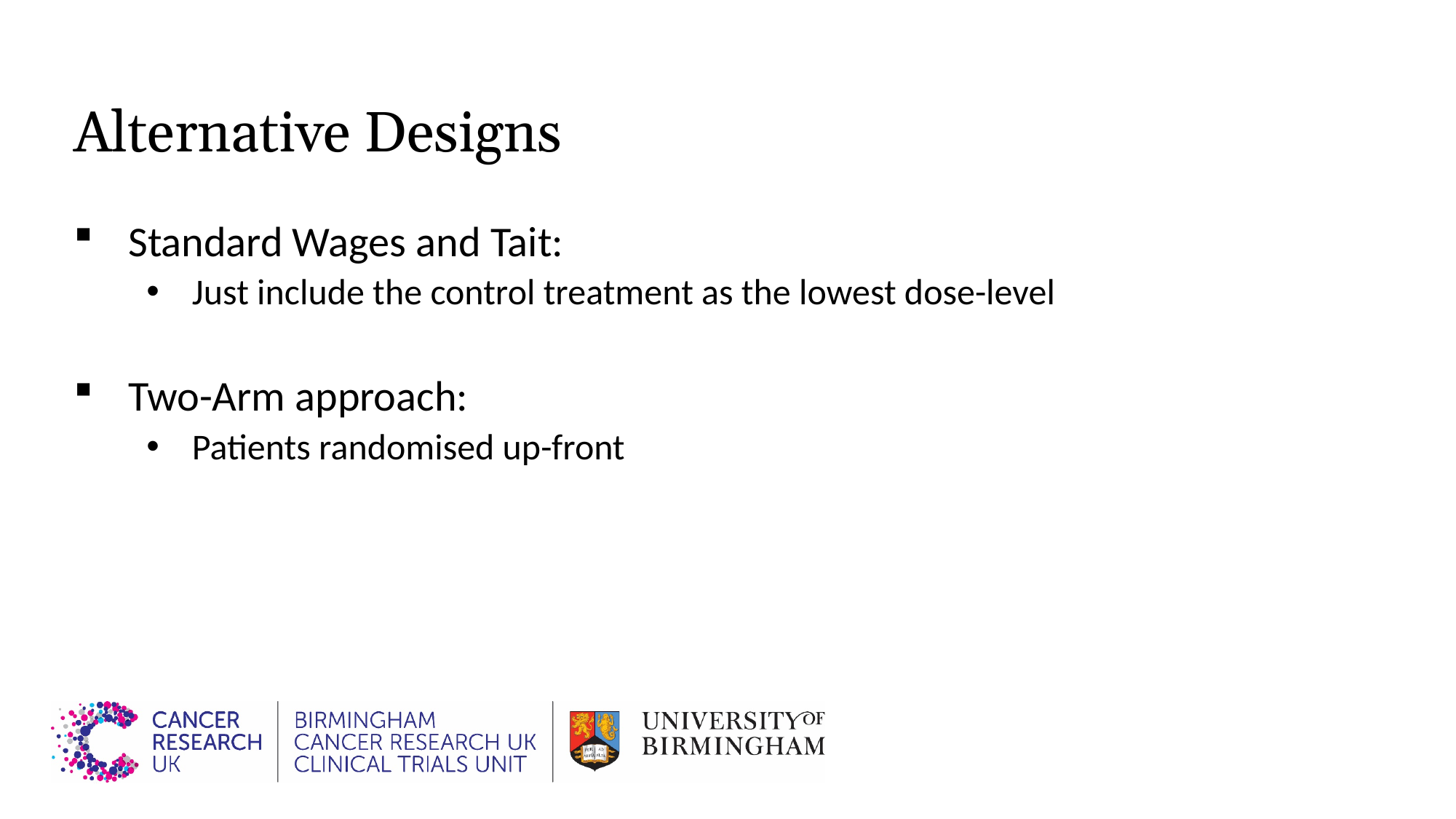

# Alternative Designs
Standard Wages and Tait:
Just include the control treatment as the lowest dose-level

Two-Arm approach:
Patients randomised up-front